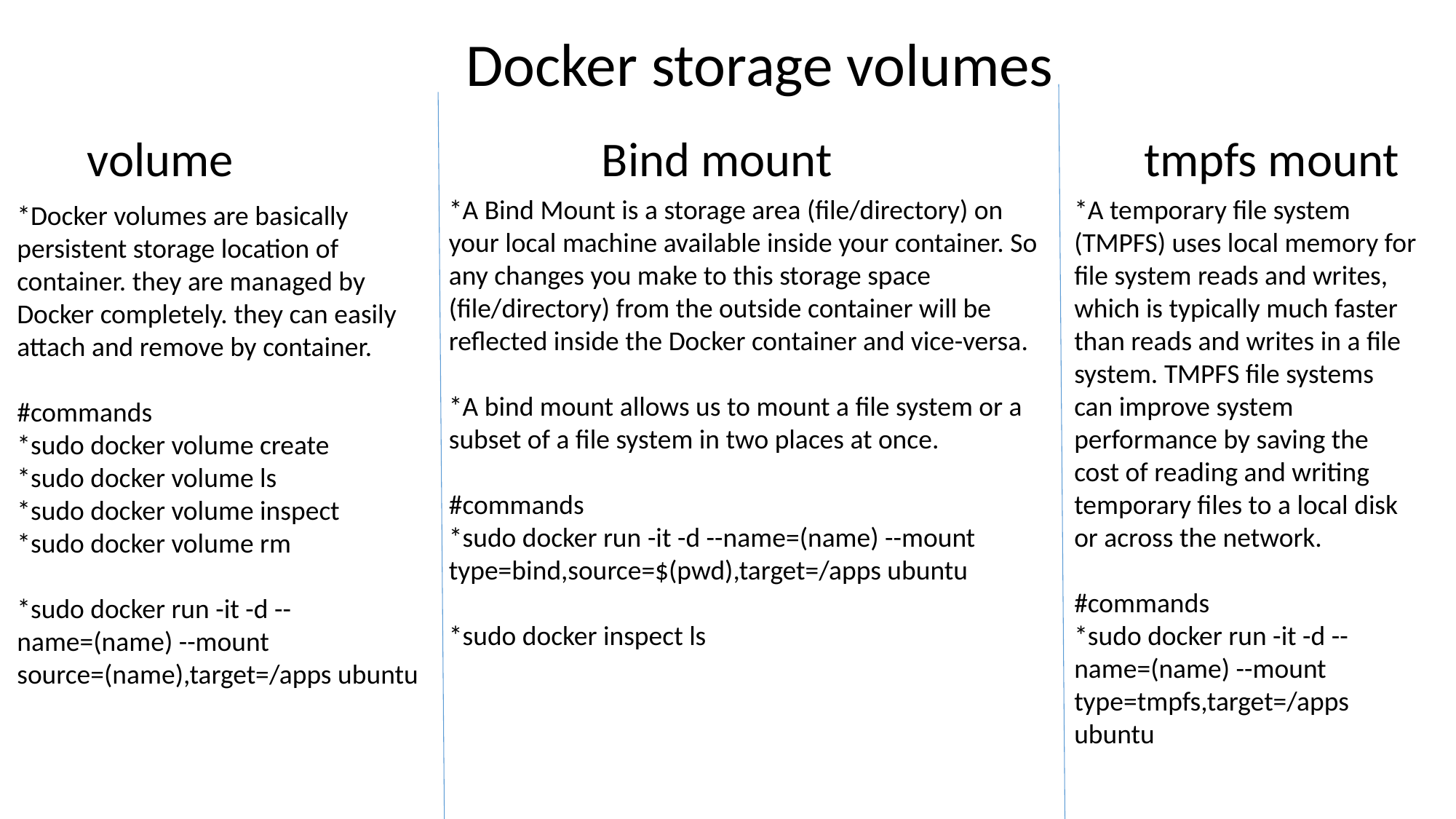

Docker storage volumes
volume
tmpfs mount
Bind mount
*A Bind Mount is a storage area (file/directory) on your local machine available inside your container. So any changes you make to this storage space (file/directory) from the outside container will be reflected inside the Docker container and vice-versa.

*A bind mount allows us to mount a file system or a subset of a file system in two places at once.

#commands
*sudo docker run -it -d --name=(name) --mount type=bind,source=$(pwd),target=/apps ubuntu

*sudo docker inspect ls

*A temporary file system (TMPFS) uses local memory for file system reads and writes, which is typically much faster than reads and writes in a file system. TMPFS file systems can improve system performance by saving the cost of reading and writing temporary files to a local disk or across the network.

#commands
*sudo docker run -it -d --name=(name) --mount type=tmpfs,target=/apps ubuntu
*Docker volumes are basically persistent storage location of container. they are managed by Docker completely. they can easily attach and remove by container.

#commands
*sudo docker volume create
*sudo docker volume ls
*sudo docker volume inspect
*sudo docker volume rm

*sudo docker run -it -d --name=(name) --mount source=(name),target=/apps ubuntu